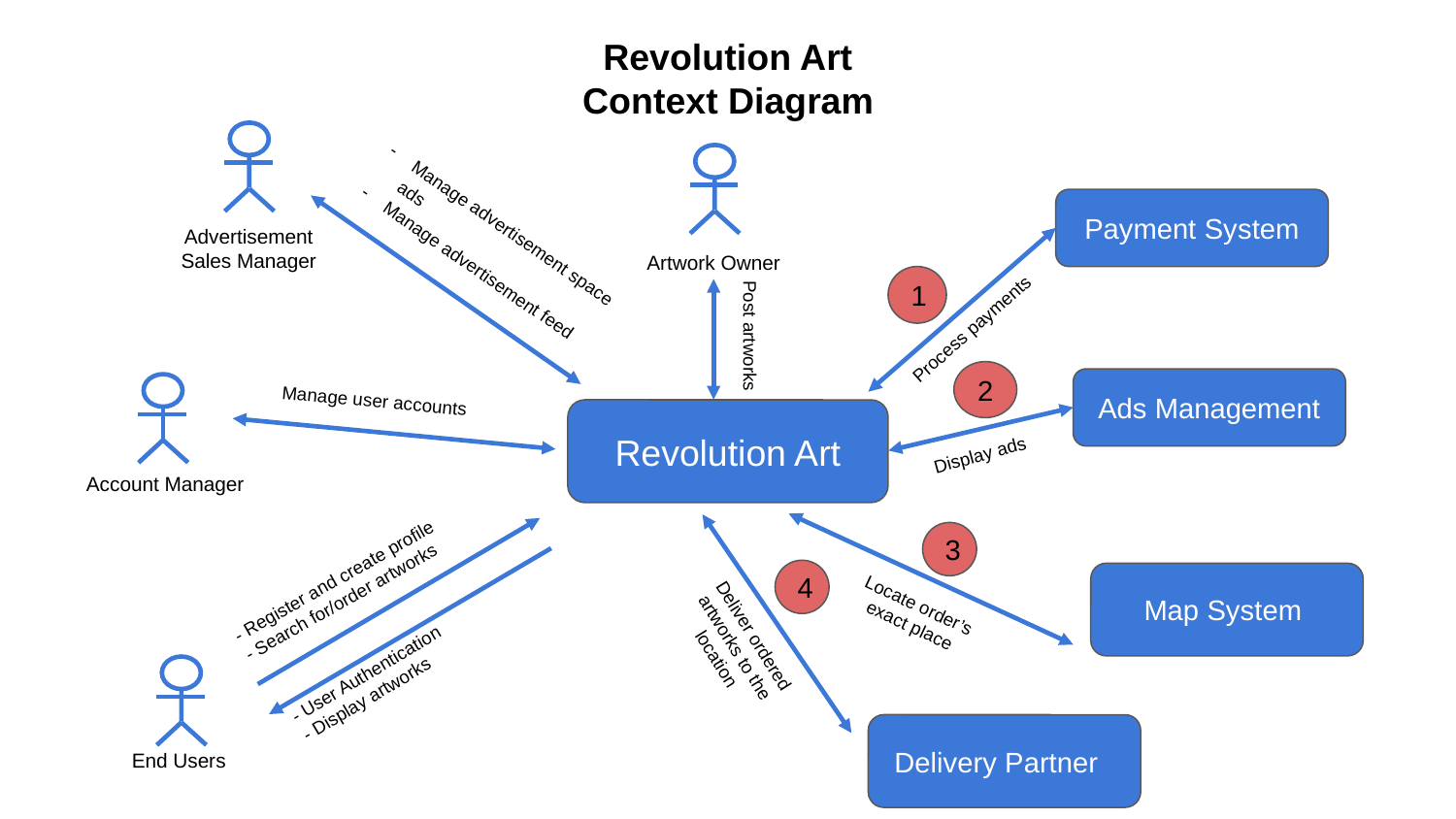

Revolution Art
Context Diagram

Payment System
Manage advertisement space ads
Manage advertisement feed

Advertisement
Sales Manager
Artwork Owner
1
Process payments
Post artworks
2
Ads Management

Manage user accounts
Revolution Art
Display ads
Account Manager
3
- Register and create profile
- Search for/order artworks

4
Map System
Locate order’s exact place
Deliver ordered artworks to the location
- User Authentication
- Display artworks

Delivery Partner
End Users